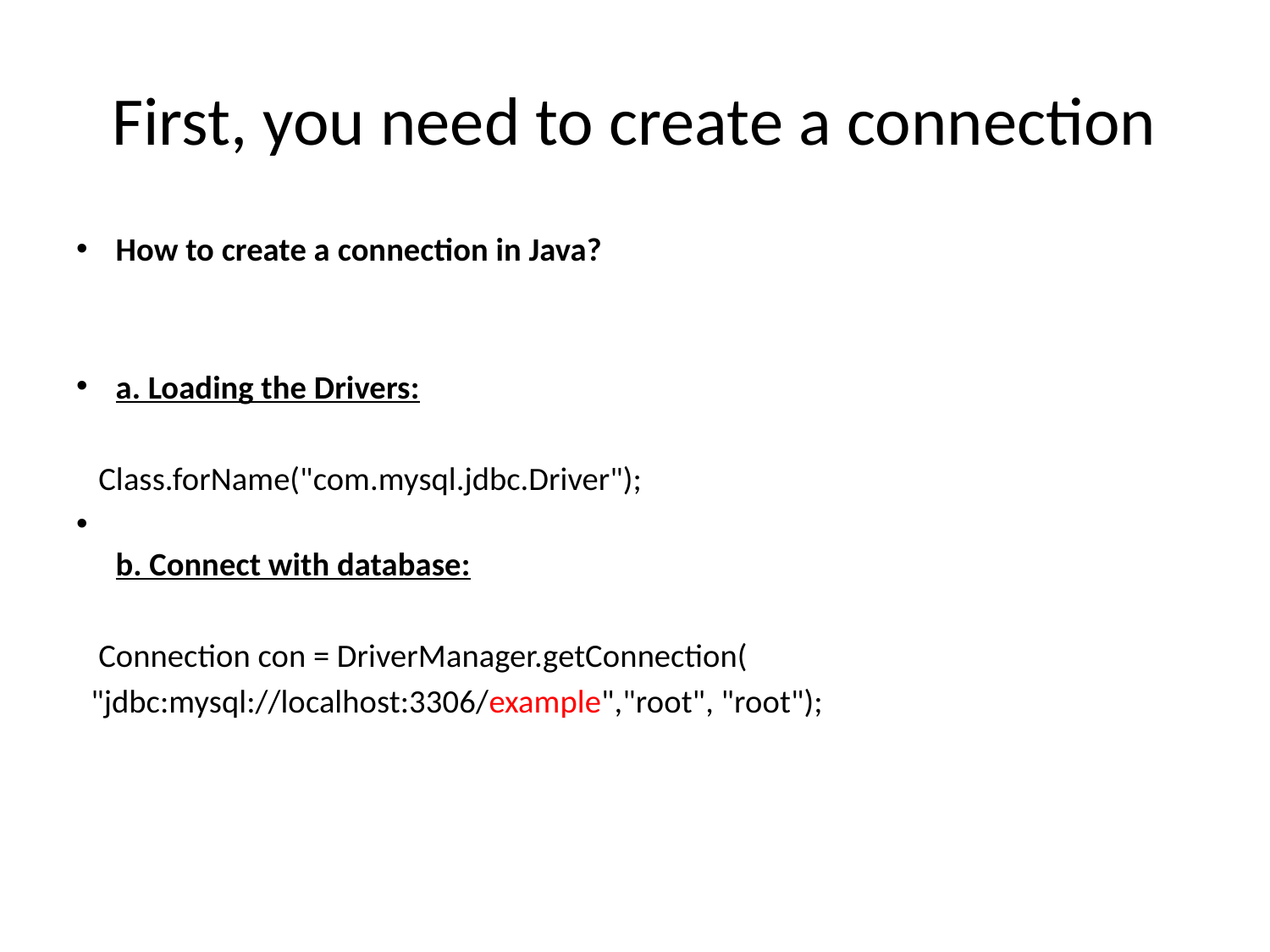

# First, you need to create a connection
How to create a connection in Java?

a. Loading the Drivers:

   Class.forName("com.mysql.jdbc.Driver");
b. Connect with database:

   Connection con = DriverManager.getConnection(
  "jdbc:mysql://localhost:3306/example","root", "root");